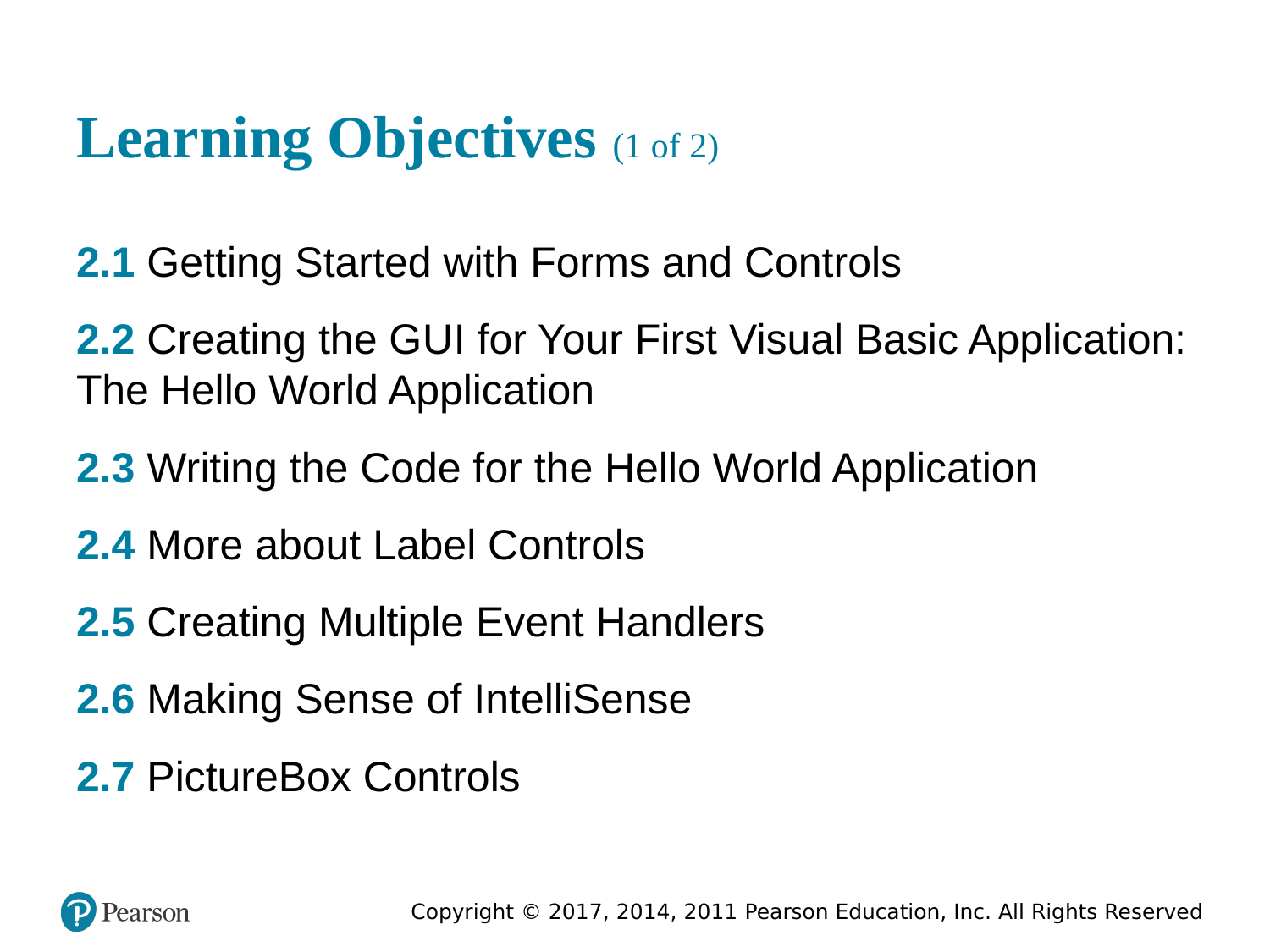

# Learning Objectives (1 of 2)
2.1 Getting Started with Forms and Controls
2.2 Creating the G U I for Your First Visual Basic Application: The Hello World Application
2.3 Writing the Code for the Hello World Application
2.4 More about Label Controls
2.5 Creating Multiple Event Handlers
2.6 Making Sense of IntelliSense
2.7 PictureBox Controls